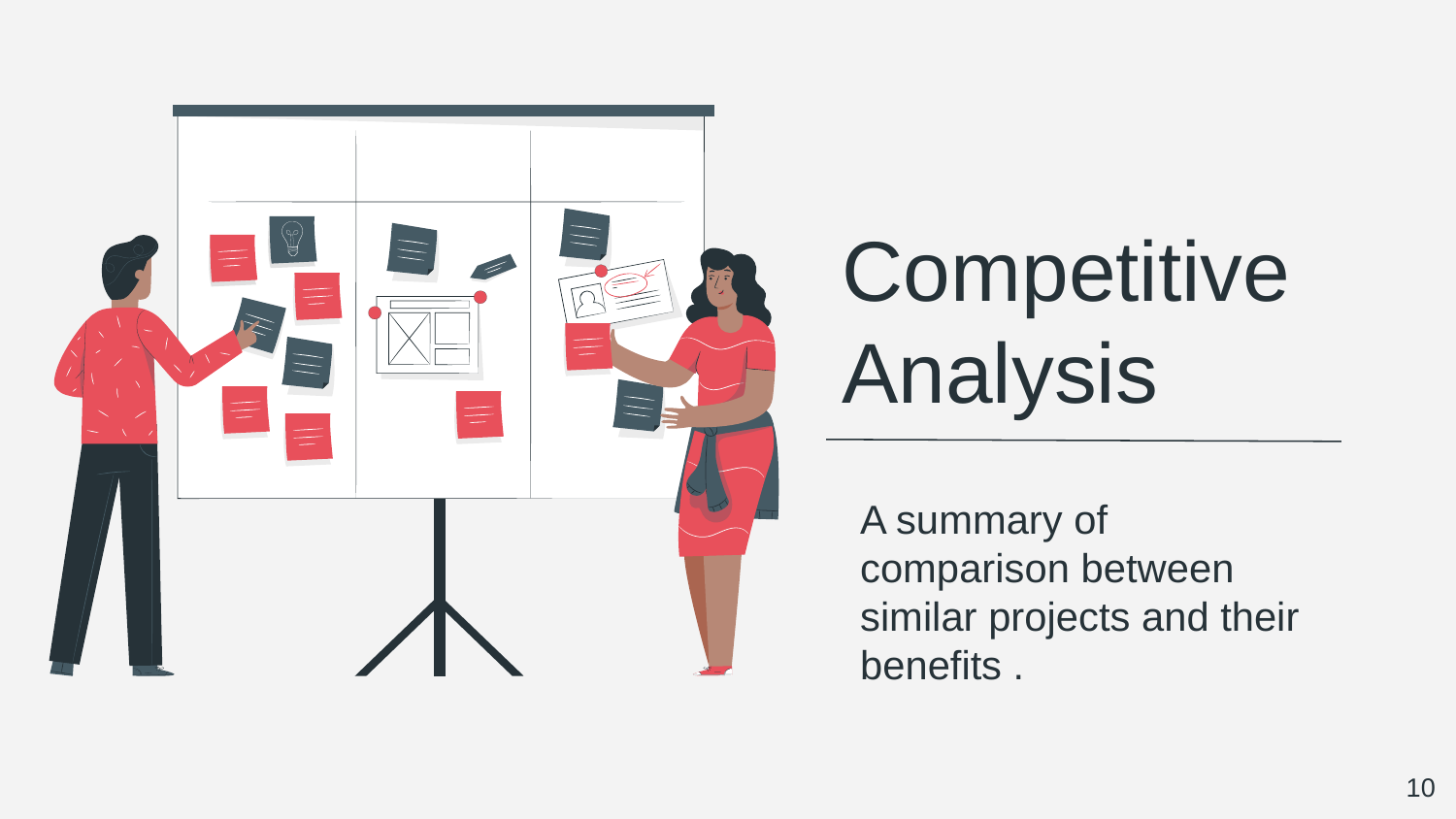

# Competitive Analysis
A summary of  comparison between similar projects and their benefits .
10